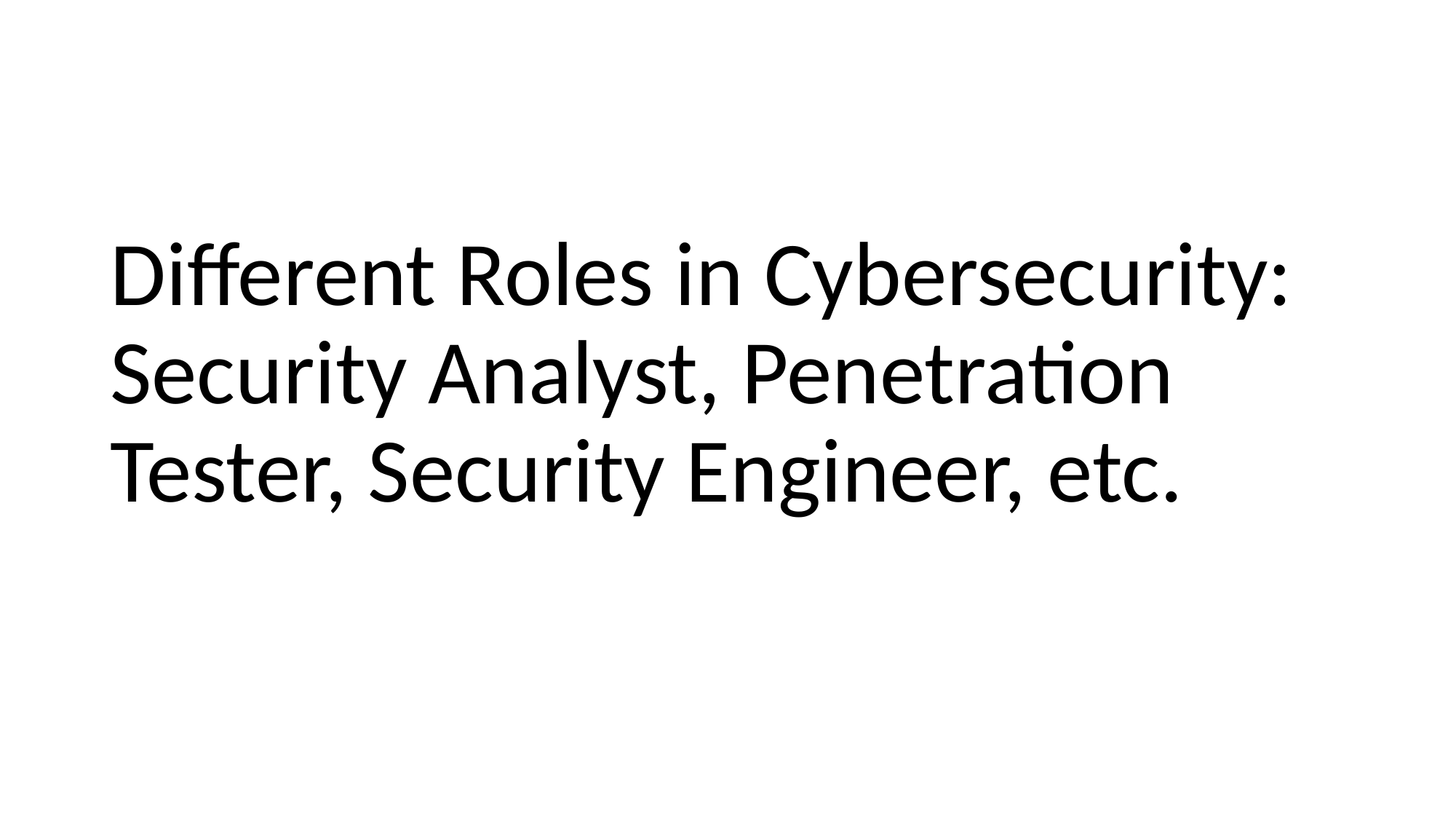

# Different Roles in Cybersecurity: Security Analyst, Penetration Tester, Security Engineer, etc.